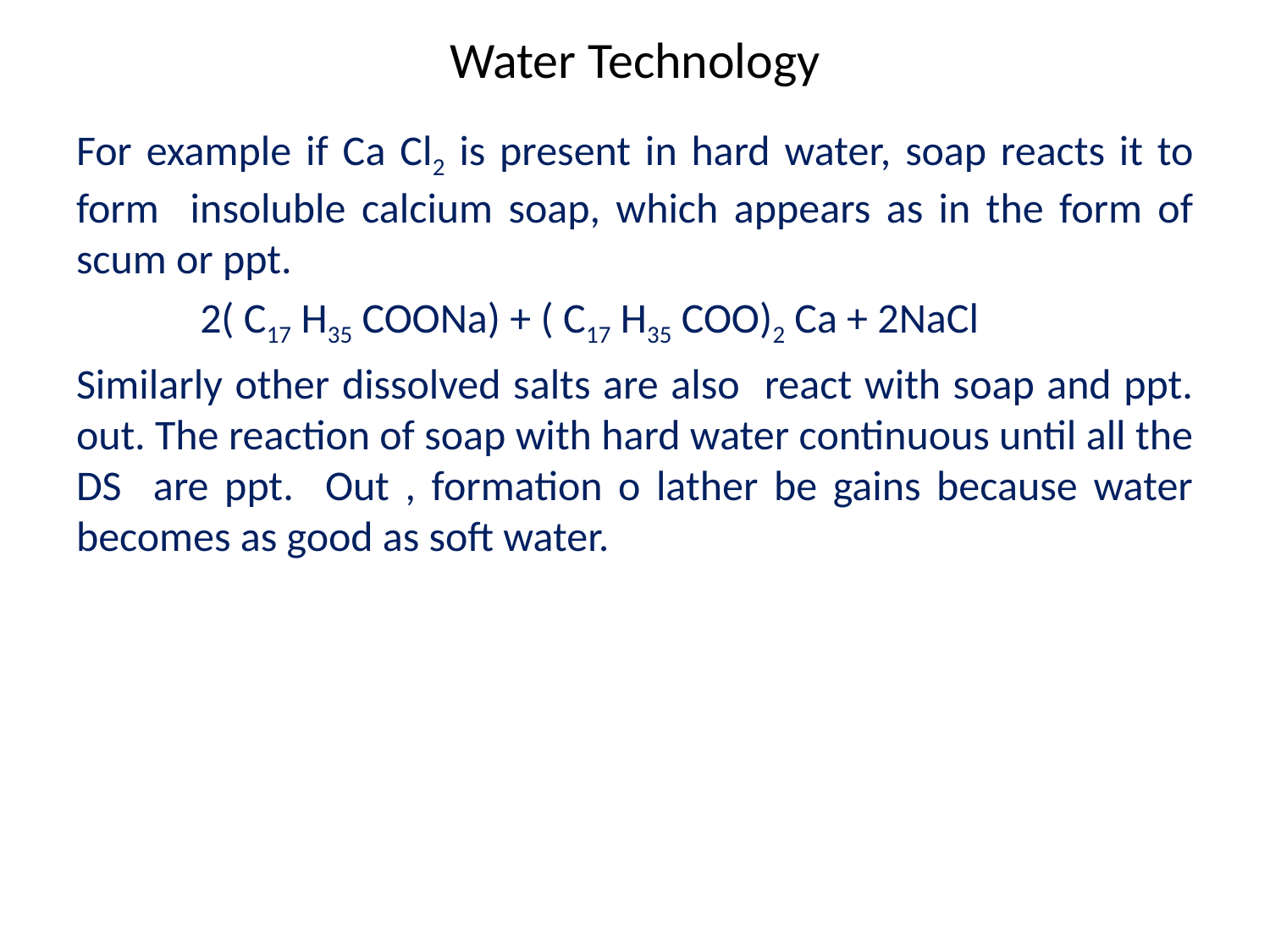

# Water Technology
For example if Ca Cl2 is present in hard water, soap reacts it to form  insoluble calcium soap, which appears as in the form of scum or ppt.
             2( C17 H35 COONa) + ( C17 H35 COO)2 Ca + 2NaCl
Similarly other dissolved salts are also  react with soap and ppt. out. The reaction of soap with hard water continuous until all the DS  are ppt.  Out , formation o lather be gains because water becomes as good as soft water.